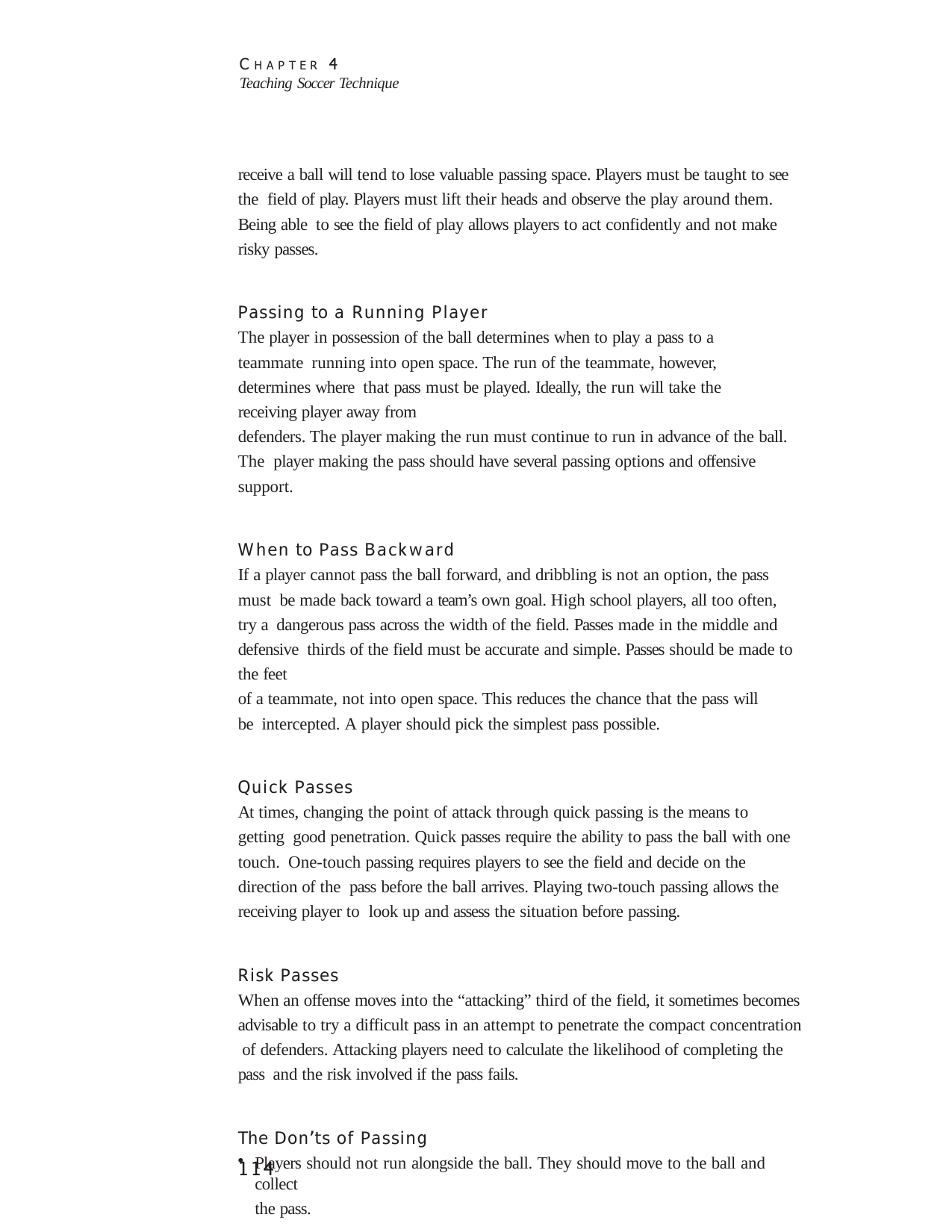

C H A P T E R   4
Teaching Soccer Technique
receive a ball will tend to lose valuable passing space. Players must be taught to see the  field of play. Players must lift their heads and observe the play around them. Being able  to see the field of play allows players to act confidently and not make risky passes.

Passing to a Running Player
The player in possession of the ball determines when to play a pass to a teammate  running into open space. The run of the teammate, however, determines where  that pass must be played. Ideally, the run will take the receiving player away from
defenders. The player making the run must continue to run in advance of the ball. The  player making the pass should have several passing options and offensive support.

When to Pass Backward
If a player cannot pass the ball forward, and dribbling is not an option, the pass must  be made back toward a team’s own goal. High school players, all too often, try a  dangerous pass across the width of the field. Passes made in the middle and defensive  thirds of the field must be accurate and simple. Passes should be made to the feet
of a teammate, not into open space. This reduces the chance that the pass will be  intercepted. A player should pick the simplest pass possible.

Quick Passes
At times, changing the point of attack through quick passing is the means to getting  good penetration. Quick passes require the ability to pass the ball with one touch.  One-touch passing requires players to see the field and decide on the direction of the  pass before the ball arrives. Playing two-touch passing allows the receiving player to  look up and assess the situation before passing.

Risk Passes
When an offense moves into the “attacking” third of the field, it sometimes becomes  advisable to try a difficult pass in an attempt to penetrate the compact concentration  of defenders. Attacking players need to calculate the likelihood of completing the pass  and the risk involved if the pass fails.

The Don’ts of Passing
Players should not run alongside the ball. They should move to the ball and collect
the pass.
114